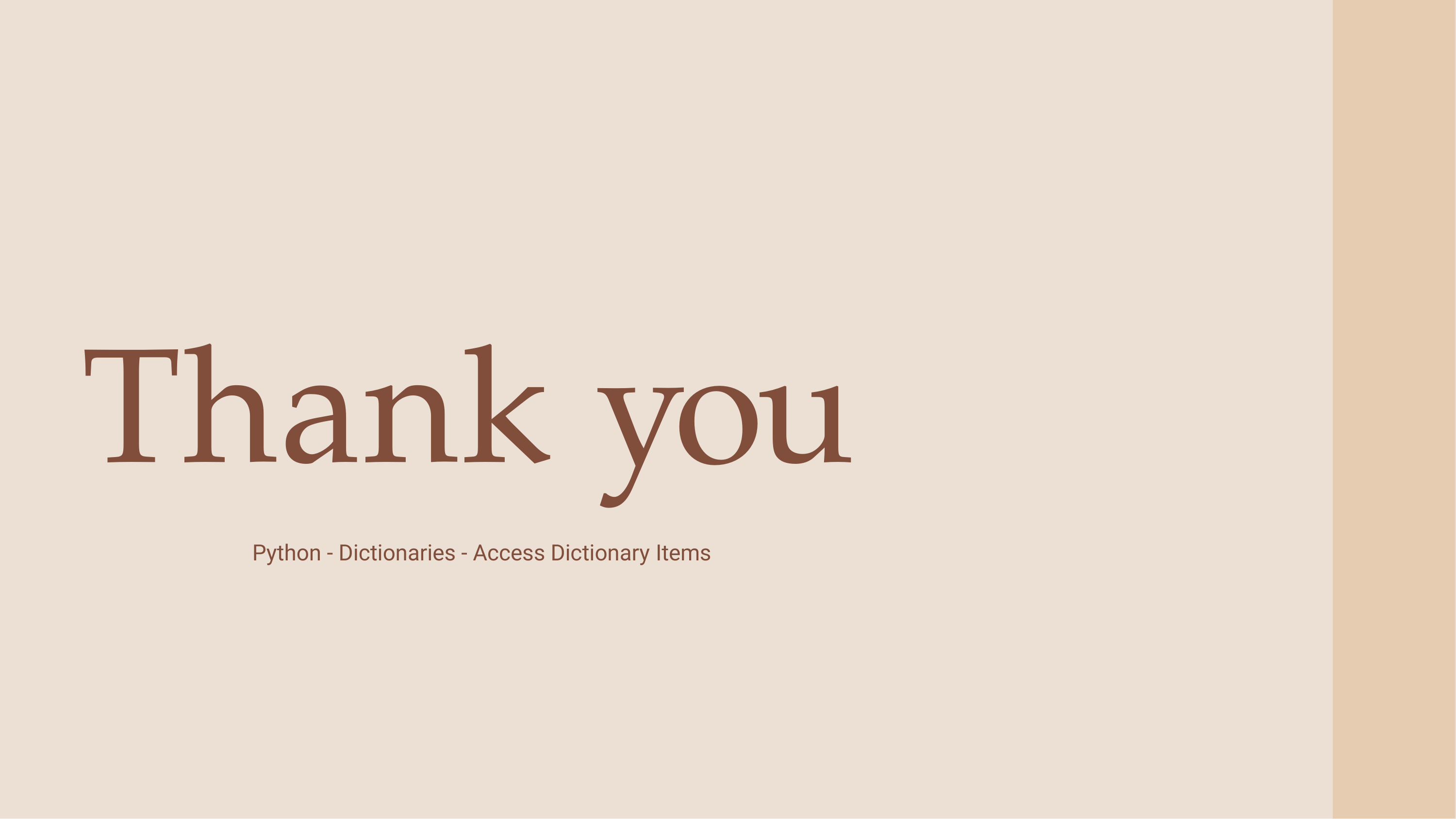

# Thank you
Python - Dictionaries - Access Dictionary Items